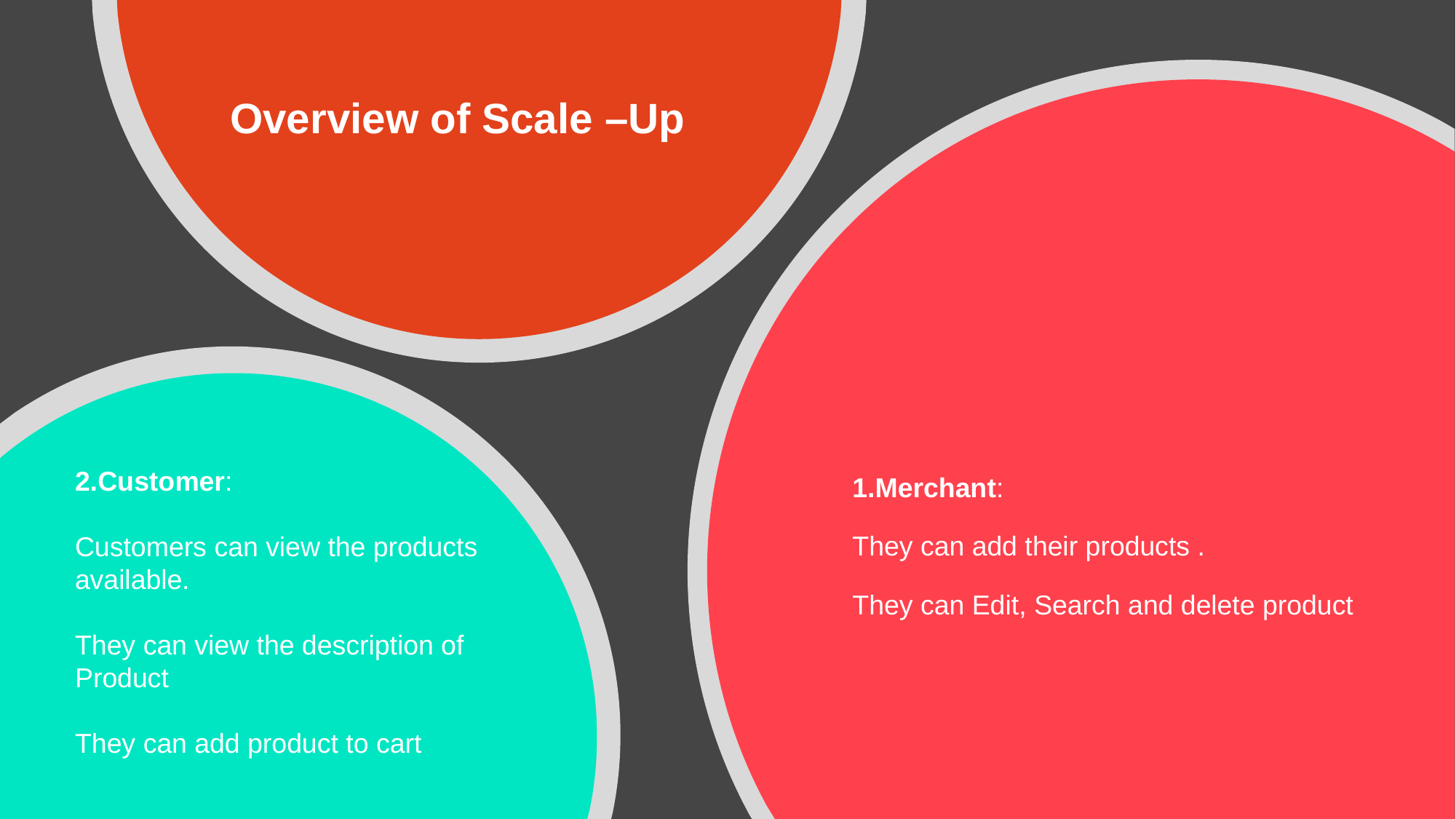

Overview of Scale –Up

2.Customer:
Customers can view the products available.

They can view the description of Product

They can add product to cart
# 1.Merchant: They can add their products . They can Edit, Search and delete product